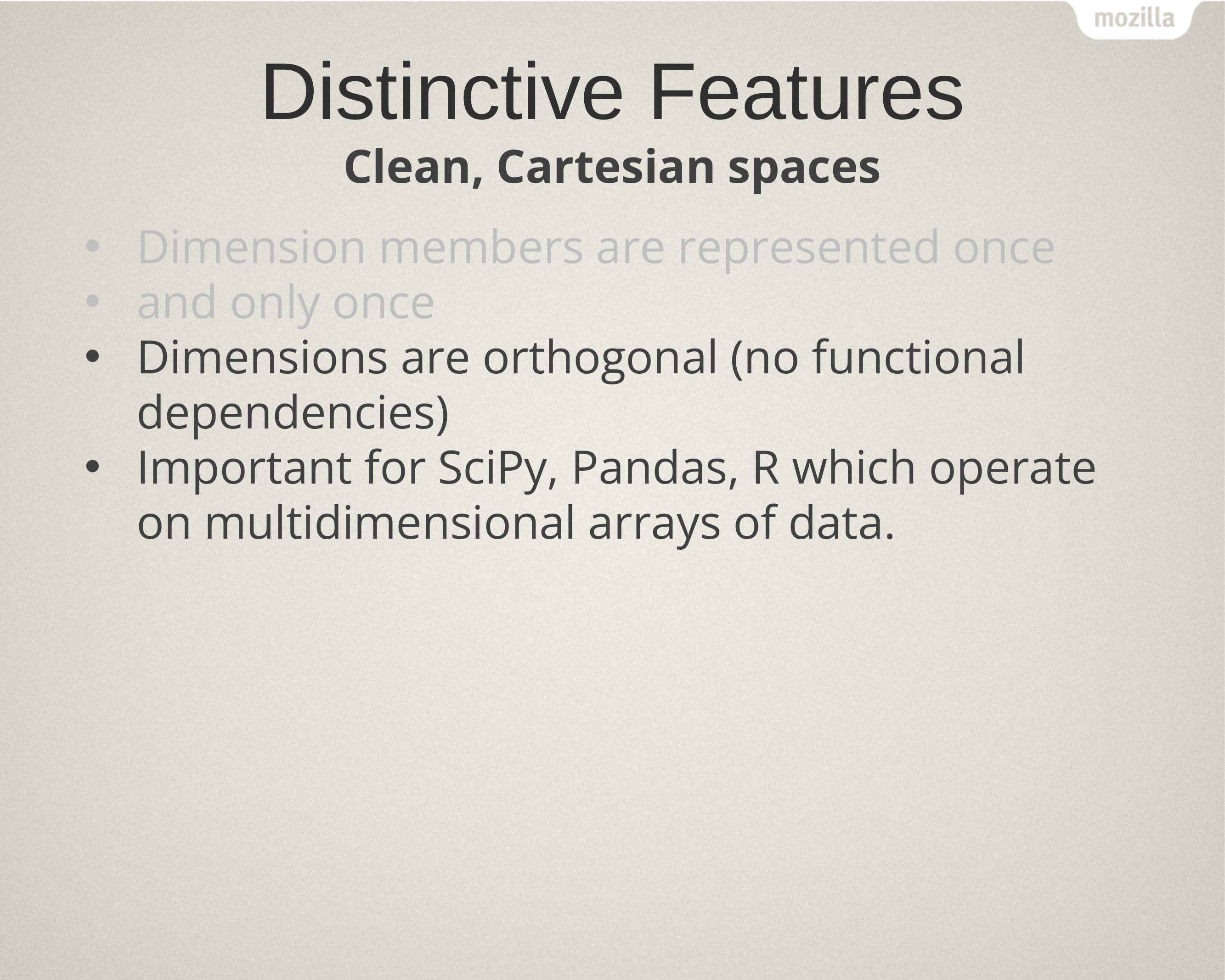

# Distinctive Features
Clean, Cartesian spaces
Dimension members are represented once
and only once
Dimensions are orthogonal (no functional dependencies)
Important for SciPy, Pandas, R which operate on multidimensional arrays of data.